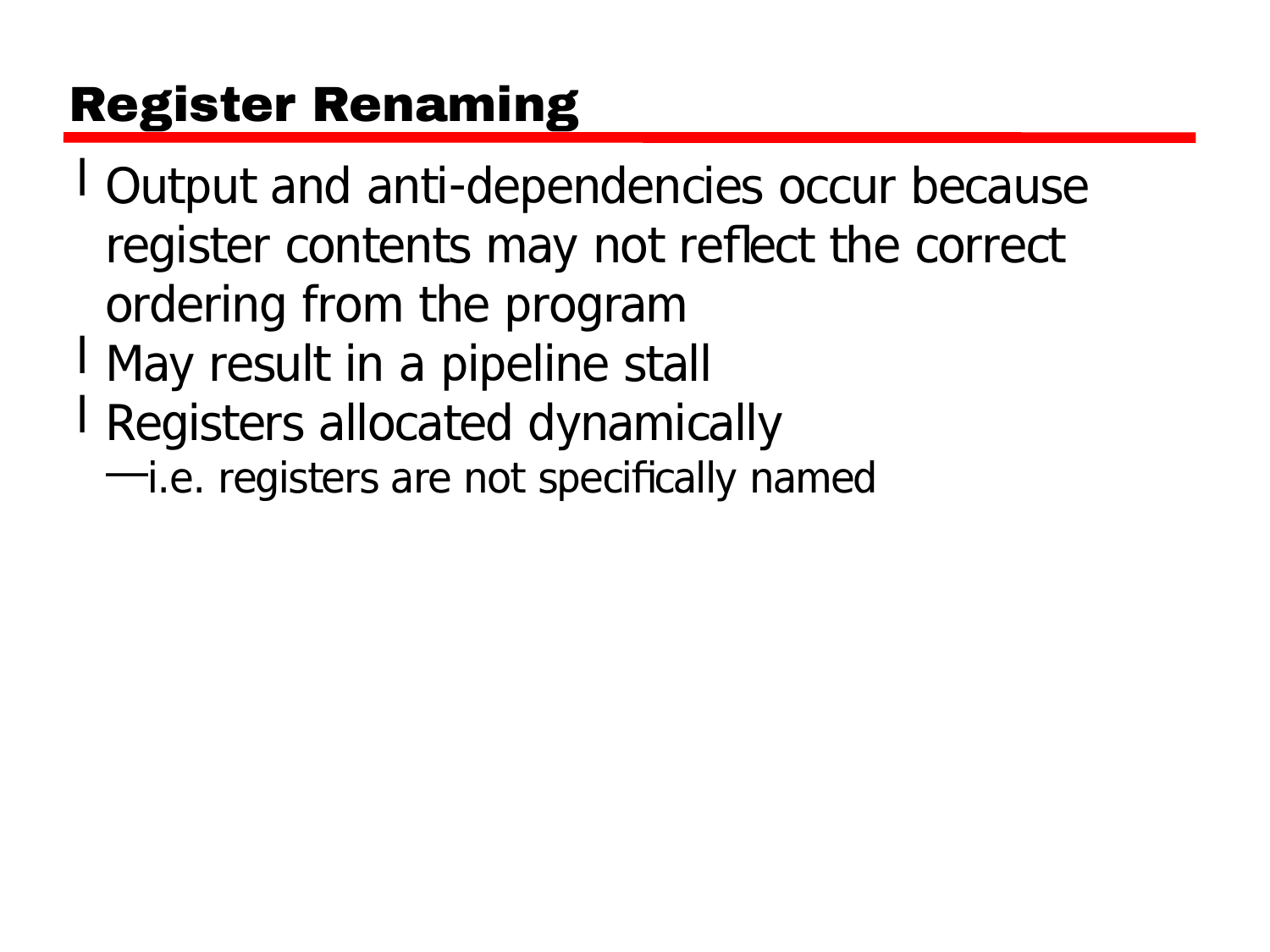

Register Renaming
Output and anti-dependencies occur because register contents may not reflect the correct ordering from the program
May result in a pipeline stall
Registers allocated dynamically
i.e. registers are not specifically named